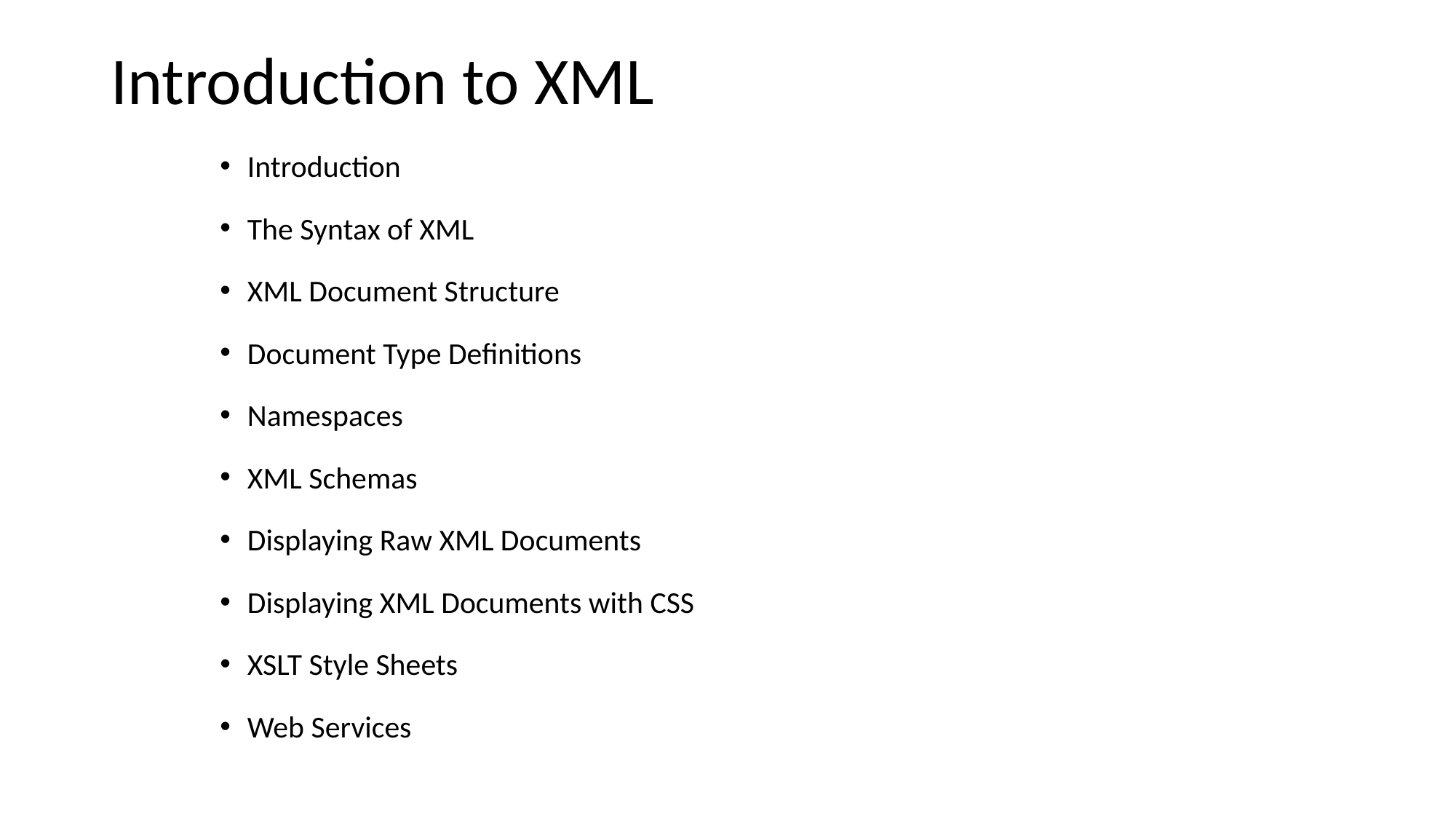

# Introduction to XML
Introduction
The Syntax of XML
XML Document Structure
Document Type Definitions
Namespaces
XML Schemas
Displaying Raw XML Documents
Displaying XML Documents with CSS
XSLT Style Sheets
Web Services